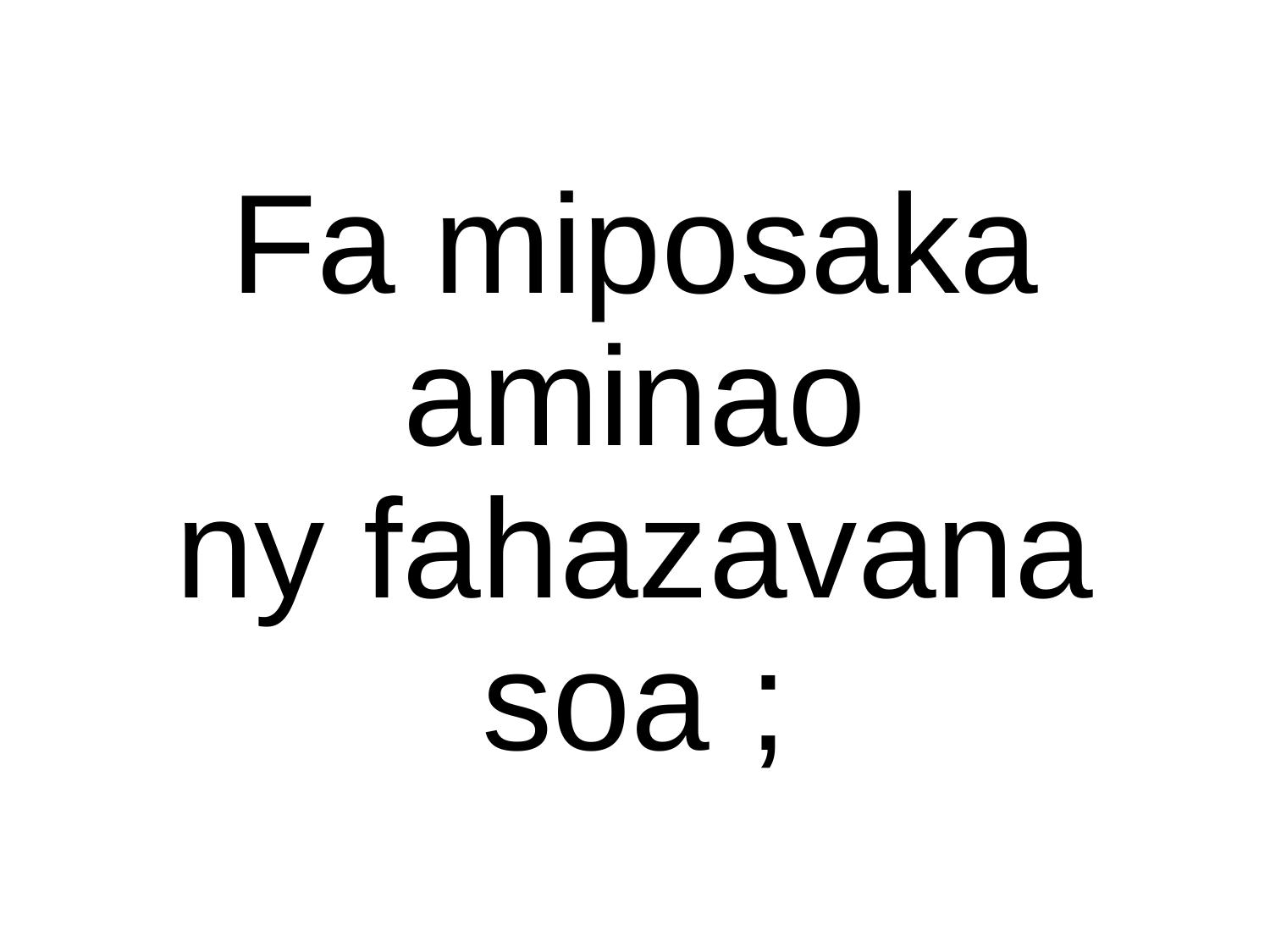

Fa miposaka aminao
ny fahazavana soa ;